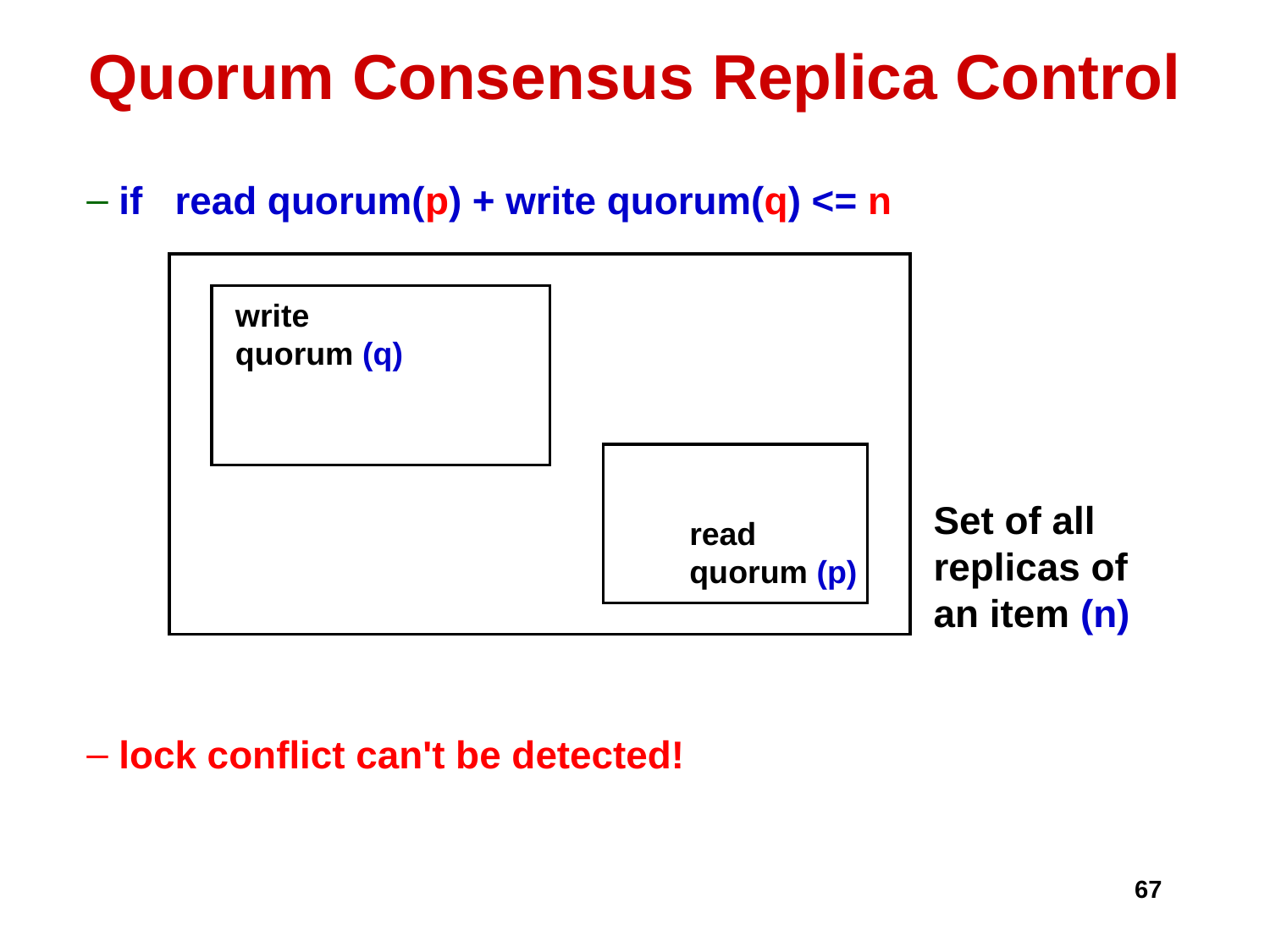

# Quorum Consensus Replica Control
 if   read quorum(p) + write quorum(q) <= n

 lock conflict can't be detected!

write
quorum (q)

read
quorum (p)
Set of all
replicas of
an item (n)
67